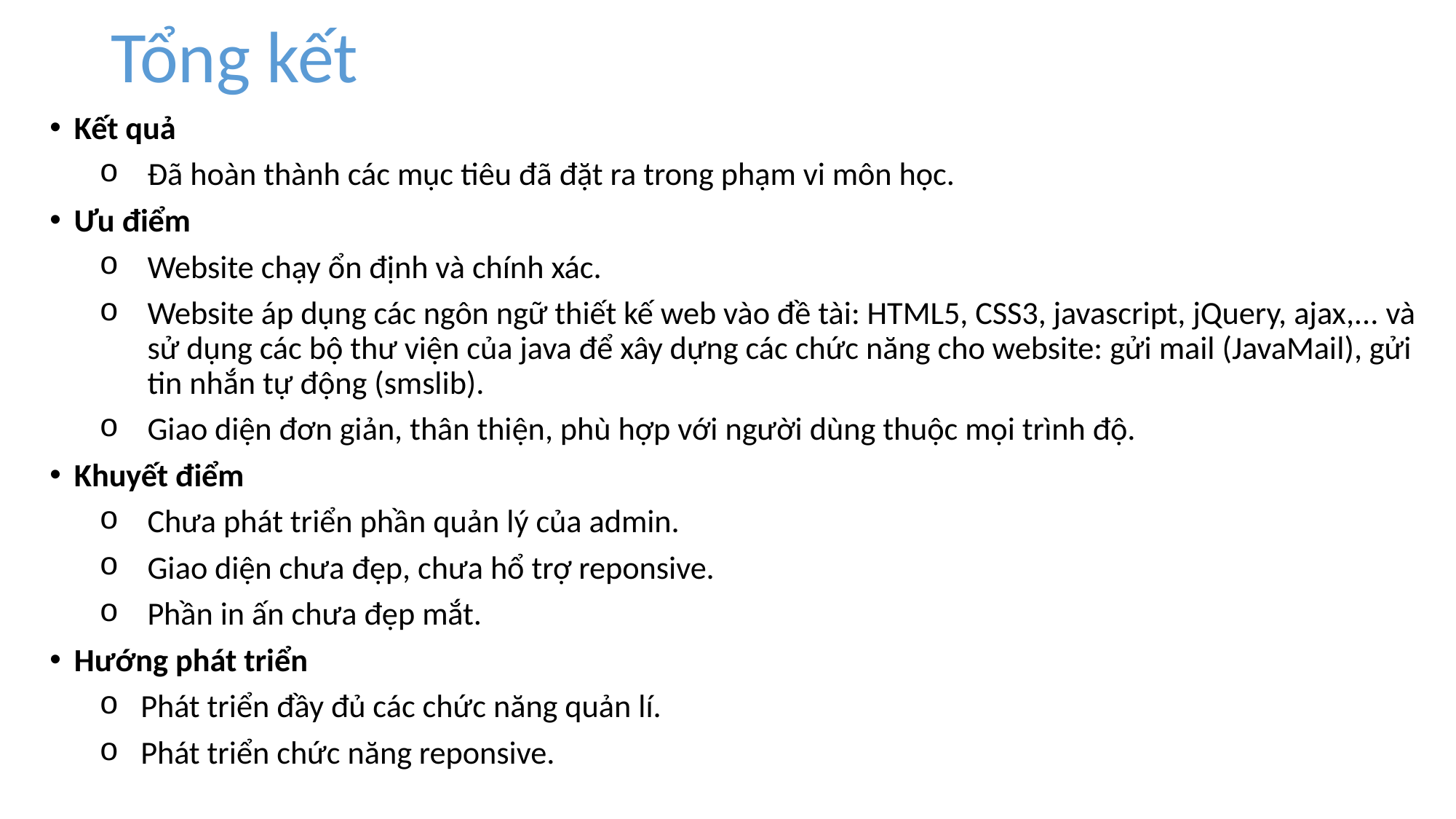

# Tổng kết
Kết quả
Đã hoàn thành các mục tiêu đã đặt ra trong phạm vi môn học.
Ưu điểm
Website chạy ổn định và chính xác.
Website áp dụng các ngôn ngữ thiết kế web vào đề tài: HTML5, CSS3, javascript, jQuery, ajax,... và sử dụng các bộ thư viện của java để xây dựng các chức năng cho website: gửi mail (JavaMail), gửi tin nhắn tự động (smslib).
Giao diện đơn giản, thân thiện, phù hợp với người dùng thuộc mọi trình độ.
Khuyết điểm
Chưa phát triển phần quản lý của admin.
Giao diện chưa đẹp, chưa hổ trợ reponsive.
Phần in ấn chưa đẹp mắt.
Hướng phát triển
Phát triển đầy đủ các chức năng quản lí.
Phát triển chức năng reponsive.